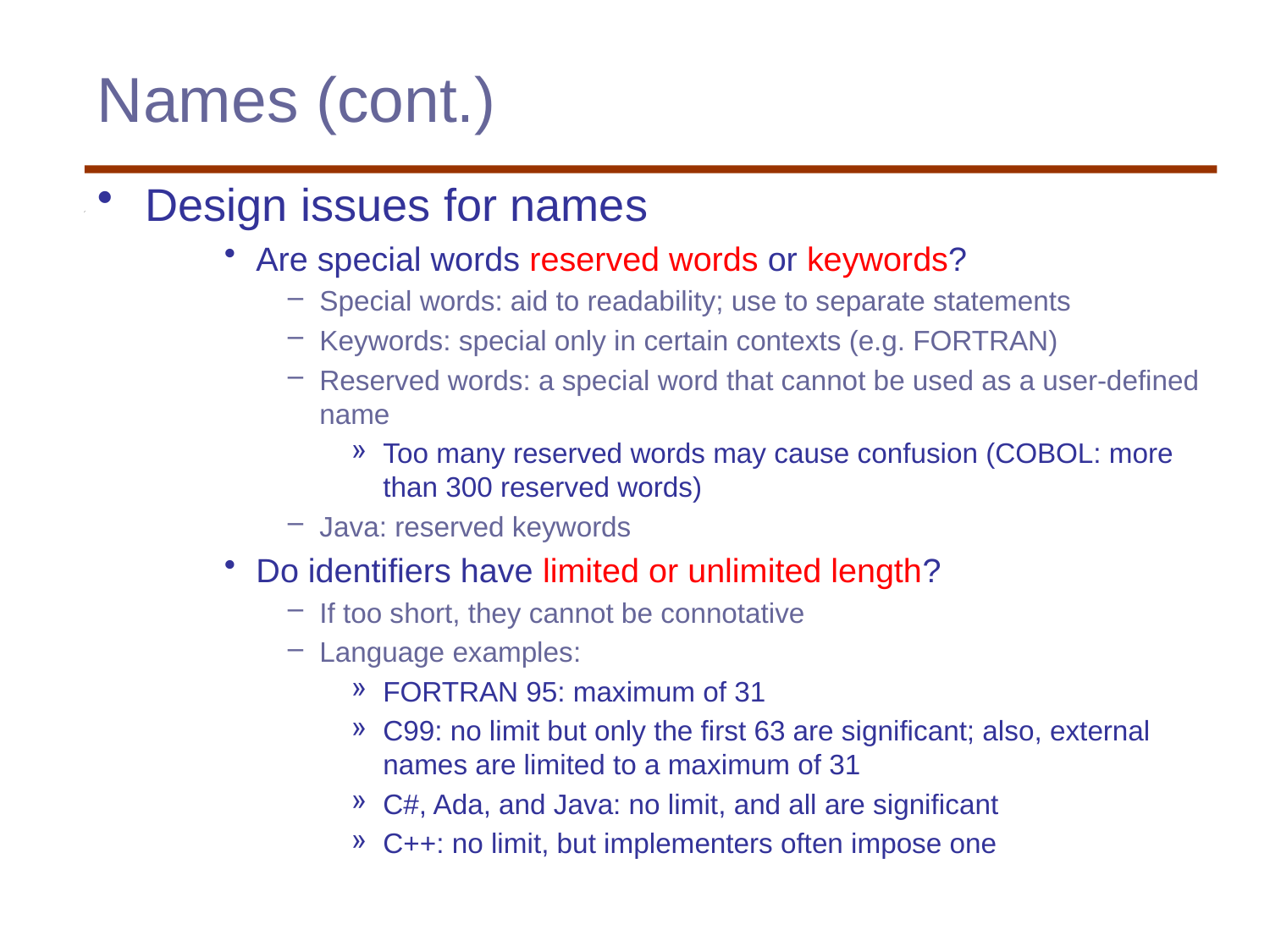

# Names (cont.)
Design issues for names
Are special words reserved words or keywords?
Special words: aid to readability; use to separate statements
Keywords: special only in certain contexts (e.g. FORTRAN)
Reserved words: a special word that cannot be used as a user-defined name
Too many reserved words may cause confusion (COBOL: more than 300 reserved words)
Java: reserved keywords
Do identifiers have limited or unlimited length?
If too short, they cannot be connotative
Language examples:
FORTRAN 95: maximum of 31
C99: no limit but only the first 63 are significant; also, external names are limited to a maximum of 31
C#, Ada, and Java: no limit, and all are significant
C++: no limit, but implementers often impose one